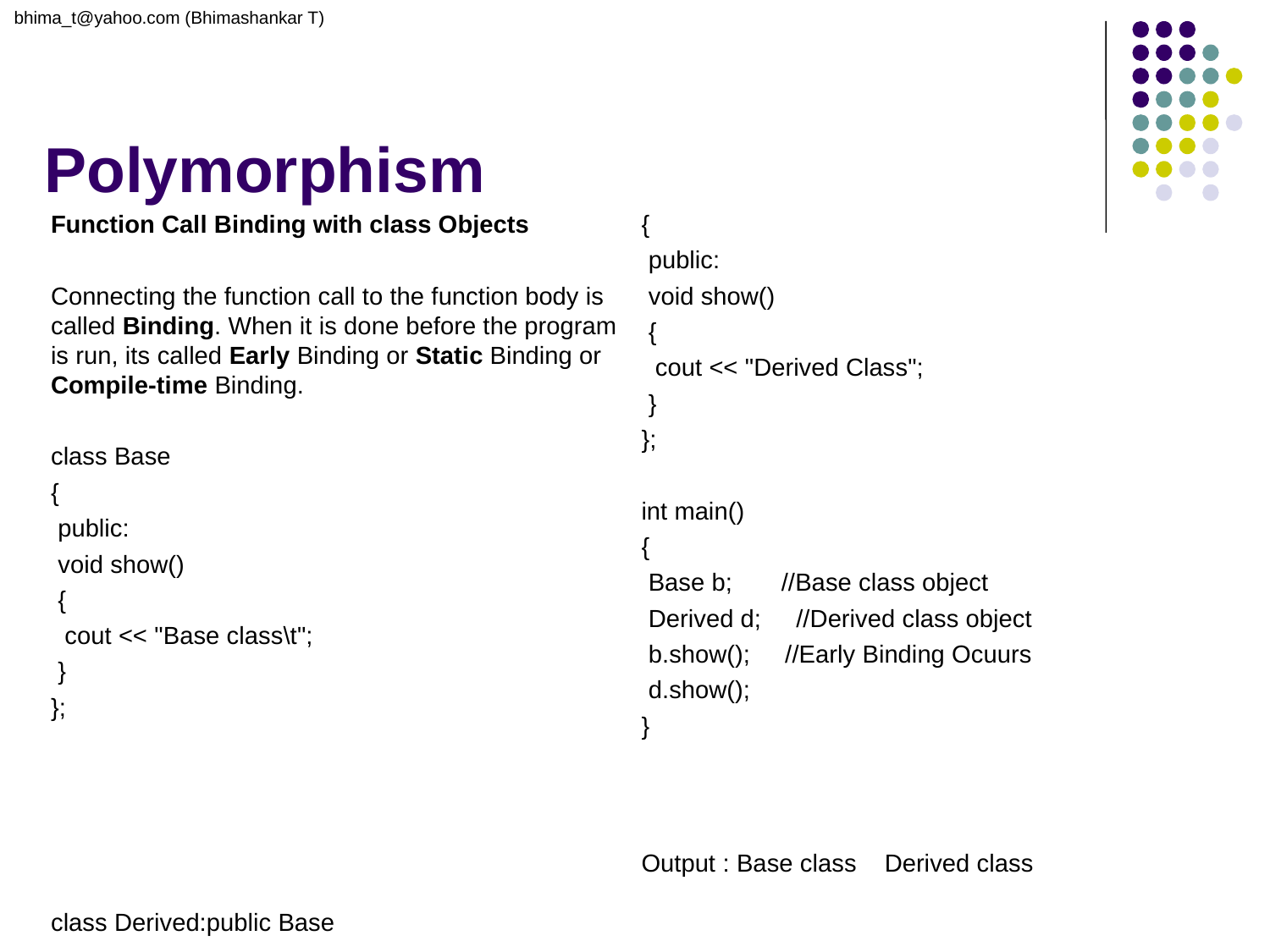

bhima_t@yahoo.com (Bhimashankar T)
# Polymorphism
Function Call Binding with class Objects

Connecting the function call to the function body is called Binding. When it is done before the program is run, its called Early Binding or Static Binding or Compile-time Binding.

class Base
{
 public:
 void show()
 {
  cout << "Base class\t";
 }
};

class Derived:public Base
{
 public:
 void show()
 {
  cout << "Derived Class";
 }
};

int main()
{
 Base b;       //Base class object
 Derived d;     //Derived class object
 b.show();     //Early Binding Ocuurs
 d.show();
}

Output : Base class    Derived class